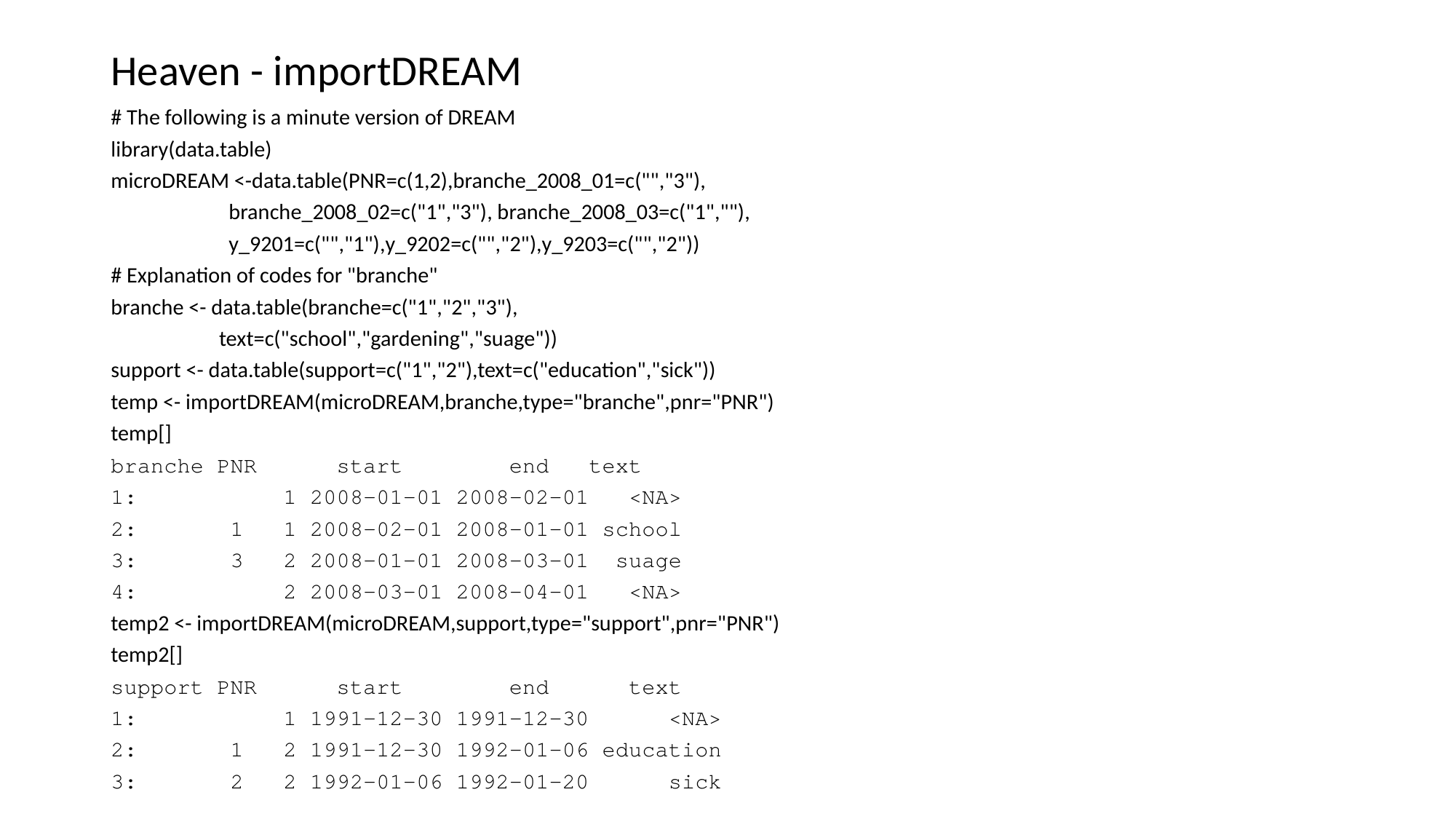

# Heaven - importDREAM
# The following is a minute version of DREAM
library(data.table)
microDREAM <-data.table(PNR=c(1,2),branche_2008_01=c("","3"),
                        branche_2008_02=c("1","3"), branche_2008_03=c("1",""),
                        y_9201=c("","1"),y_9202=c("","2"),y_9203=c("","2"))
# Explanation of codes for "branche"
branche <- data.table(branche=c("1","2","3"),
                      text=c("school","gardening","suage"))
support <- data.table(support=c("1","2"),text=c("education","sick"))
temp <- importDREAM(microDREAM,branche,type="branche",pnr="PNR")
temp[]
branche PNR      start        end   text
1:           1 2008-01-01 2008-02-01   <NA>
2:       1   1 2008-02-01 2008-01-01 school
3:       3   2 2008-01-01 2008-03-01  suage
4:           2 2008-03-01 2008-04-01   <NA>
temp2 <- importDREAM(microDREAM,support,type="support",pnr="PNR")
temp2[]
support PNR      start        end      text
1:           1 1991-12-30 1991-12-30      <NA>
2:       1   2 1991-12-30 1992-01-06 education
3:       2   2 1992-01-06 1992-01-20      sick